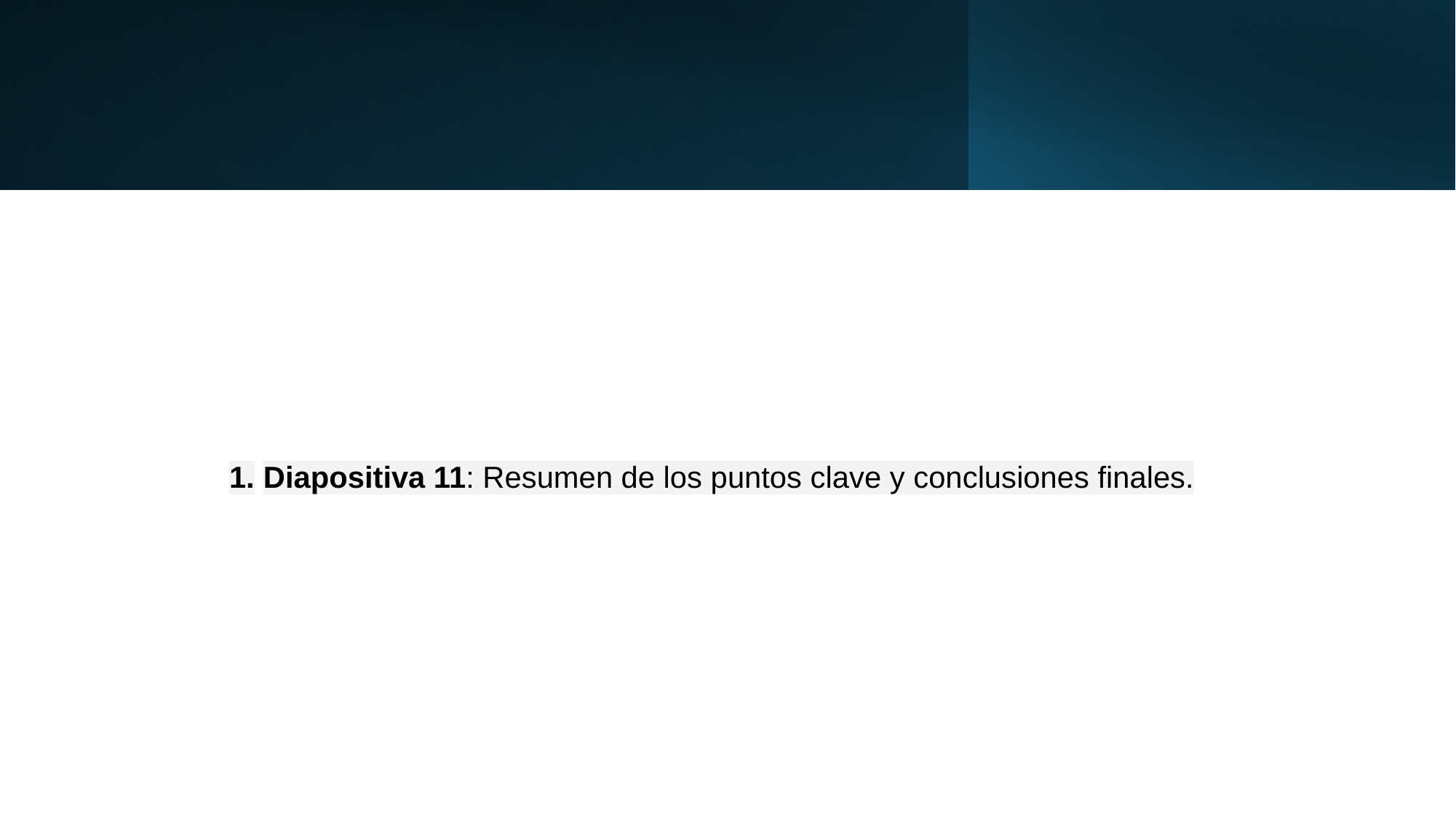

#

Diapositiva 11: Resumen de los puntos clave y conclusiones finales.